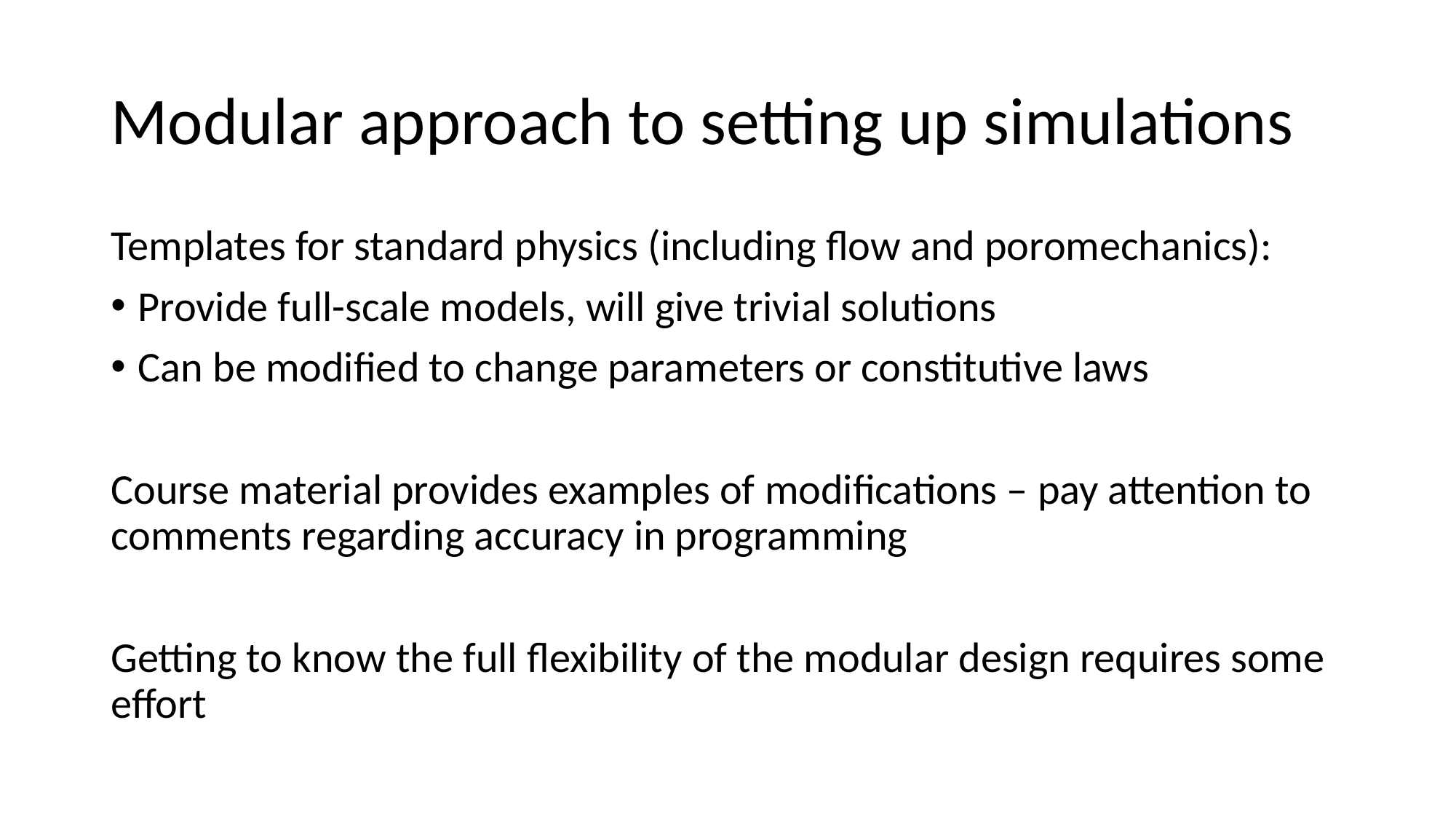

# Modular approach to setting up simulations
Templates for standard physics (including flow and poromechanics):
Provide full-scale models, will give trivial solutions
Can be modified to change parameters or constitutive laws

Course material provides examples of modifications – pay attention to comments regarding accuracy in programming

Getting to know the full flexibility of the modular design requires some effort